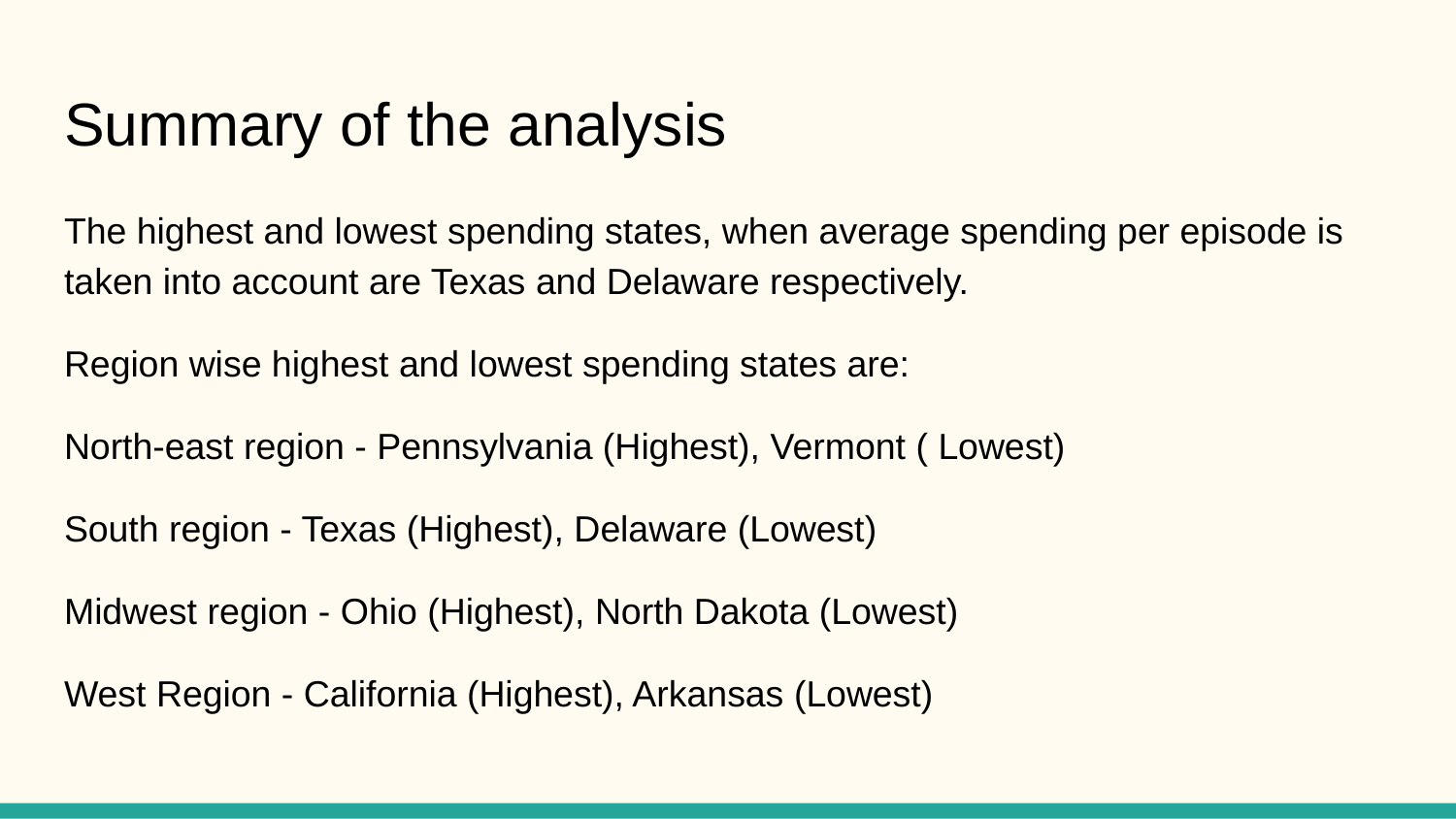

# Summary of the analysis
The highest and lowest spending states, when average spending per episode is taken into account are Texas and Delaware respectively.
Region wise highest and lowest spending states are:
North-east region - Pennsylvania (Highest), Vermont ( Lowest)
South region - Texas (Highest), Delaware (Lowest)
Midwest region - Ohio (Highest), North Dakota (Lowest)
West Region - California (Highest), Arkansas (Lowest)